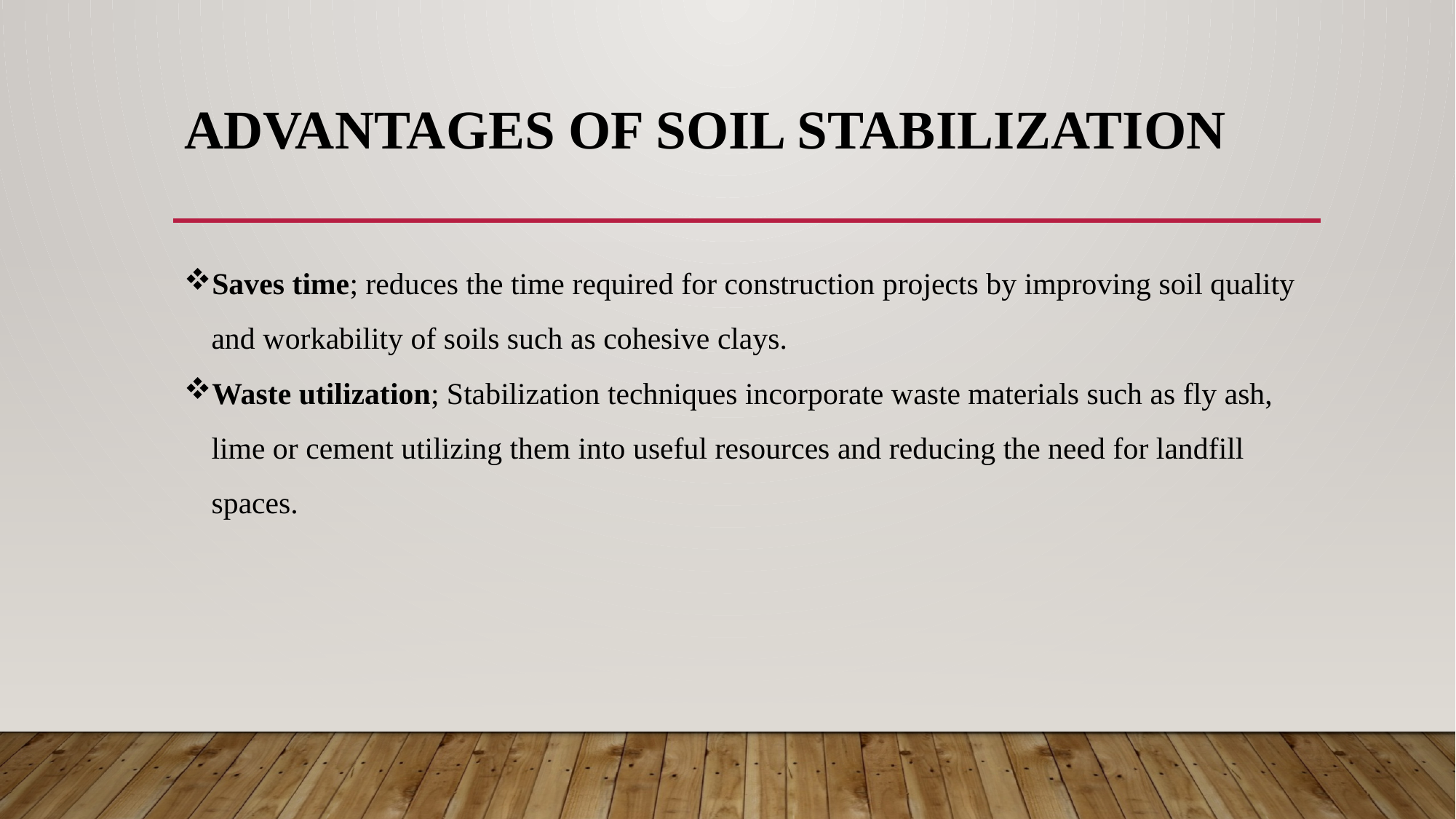

# ADVANTAGES OF SOIL STABILIZATION
Saves time; reduces the time required for construction projects by improving soil quality and workability of soils such as cohesive clays.
Waste utilization; Stabilization techniques incorporate waste materials such as fly ash, lime or cement utilizing them into useful resources and reducing the need for landfill spaces.